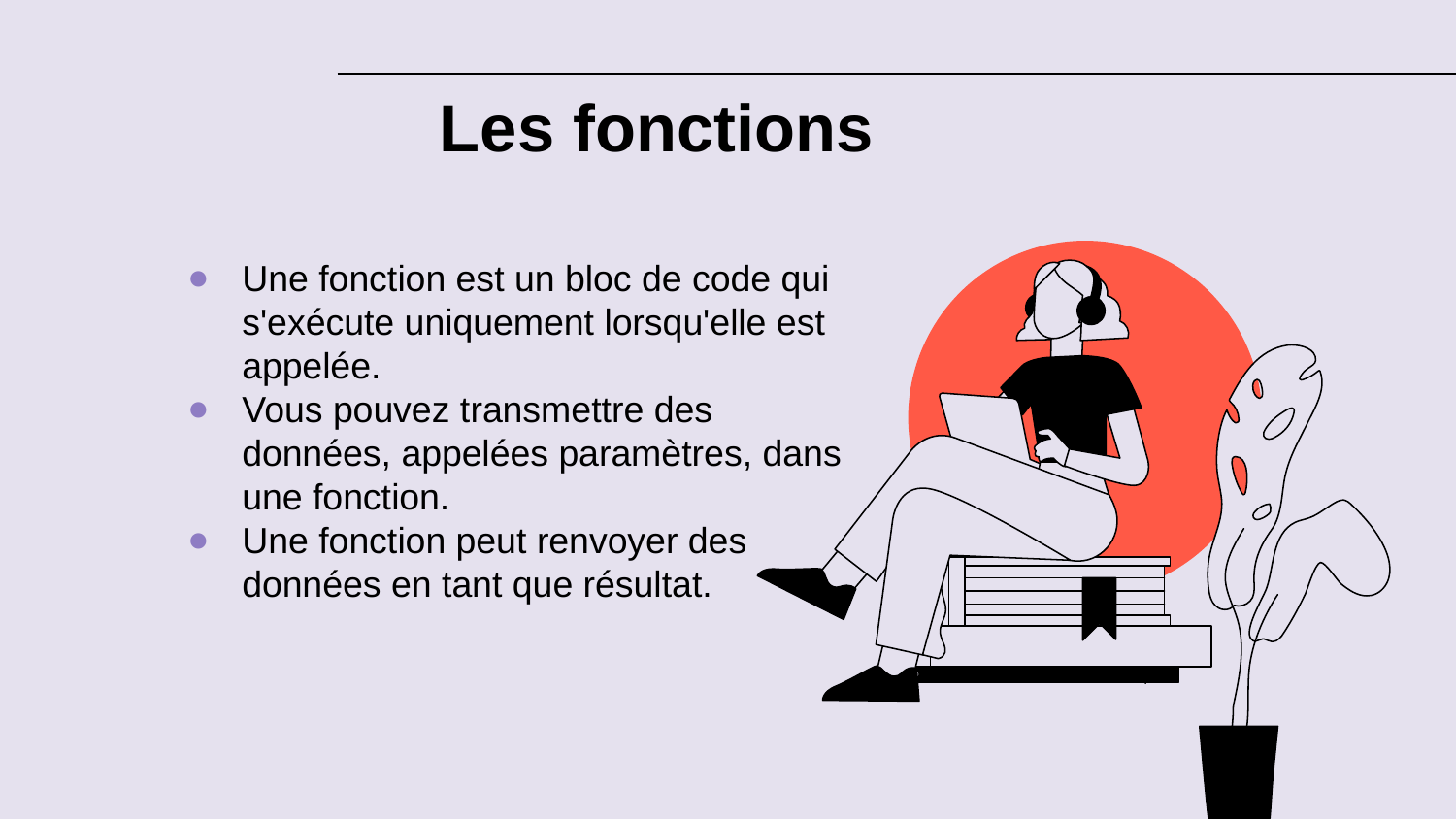

# Les fonctions
Une fonction est un bloc de code qui s'exécute uniquement lorsqu'elle est appelée.
Vous pouvez transmettre des données, appelées paramètres, dans une fonction.
Une fonction peut renvoyer des données en tant que résultat.